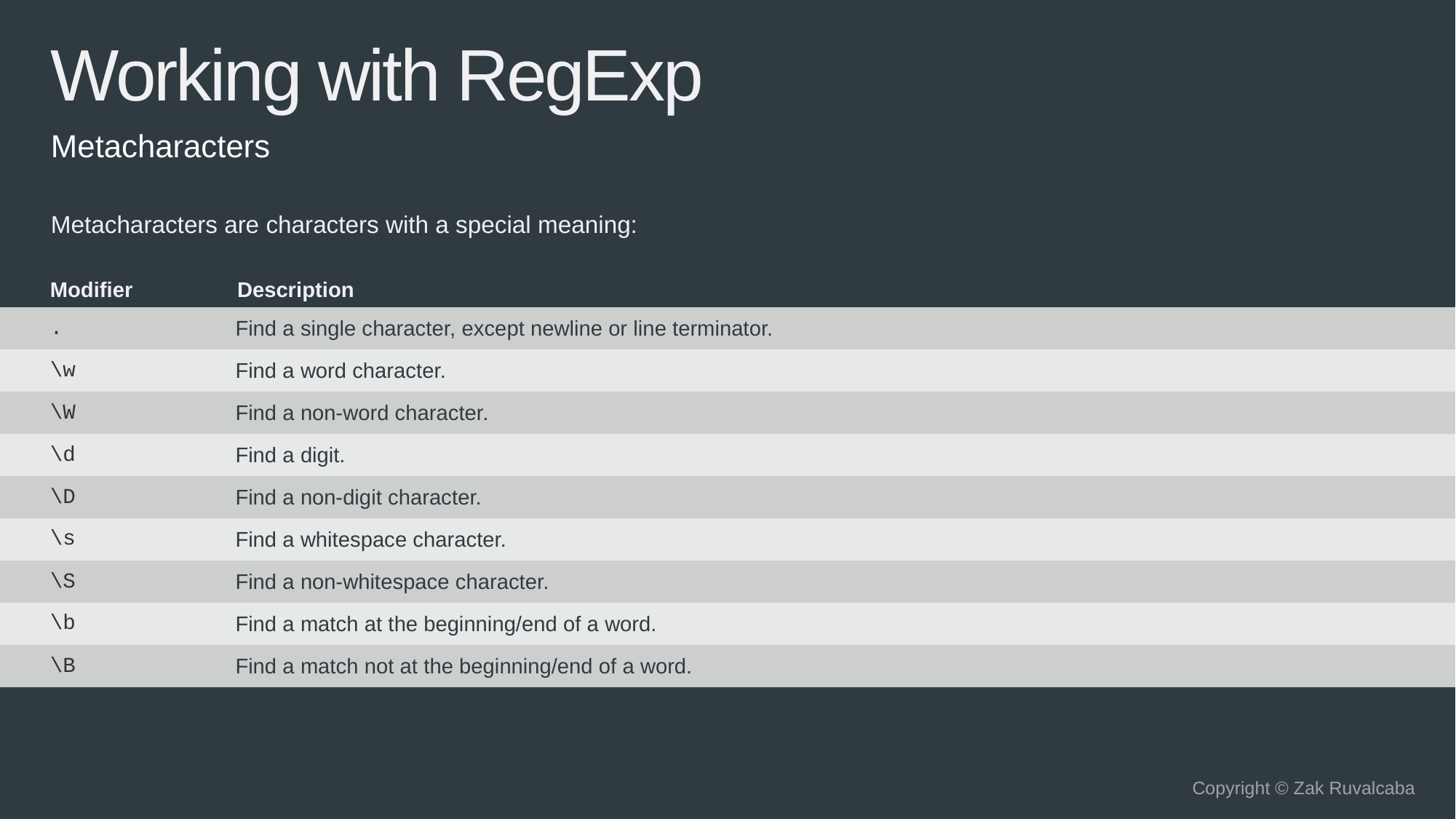

# Working with RegExp
Metacharacters
Metacharacters are characters with a special meaning:
| Modifier | Description |
| --- | --- |
| . | Find a single character, except newline or line terminator. |
| \w | Find a word character. |
| \W | Find a non-word character. |
| \d | Find a digit. |
| \D | Find a non-digit character. |
| \s | Find a whitespace character. |
| \S | Find a non-whitespace character. |
| \b | Find a match at the beginning/end of a word. |
| \B | Find a match not at the beginning/end of a word. |